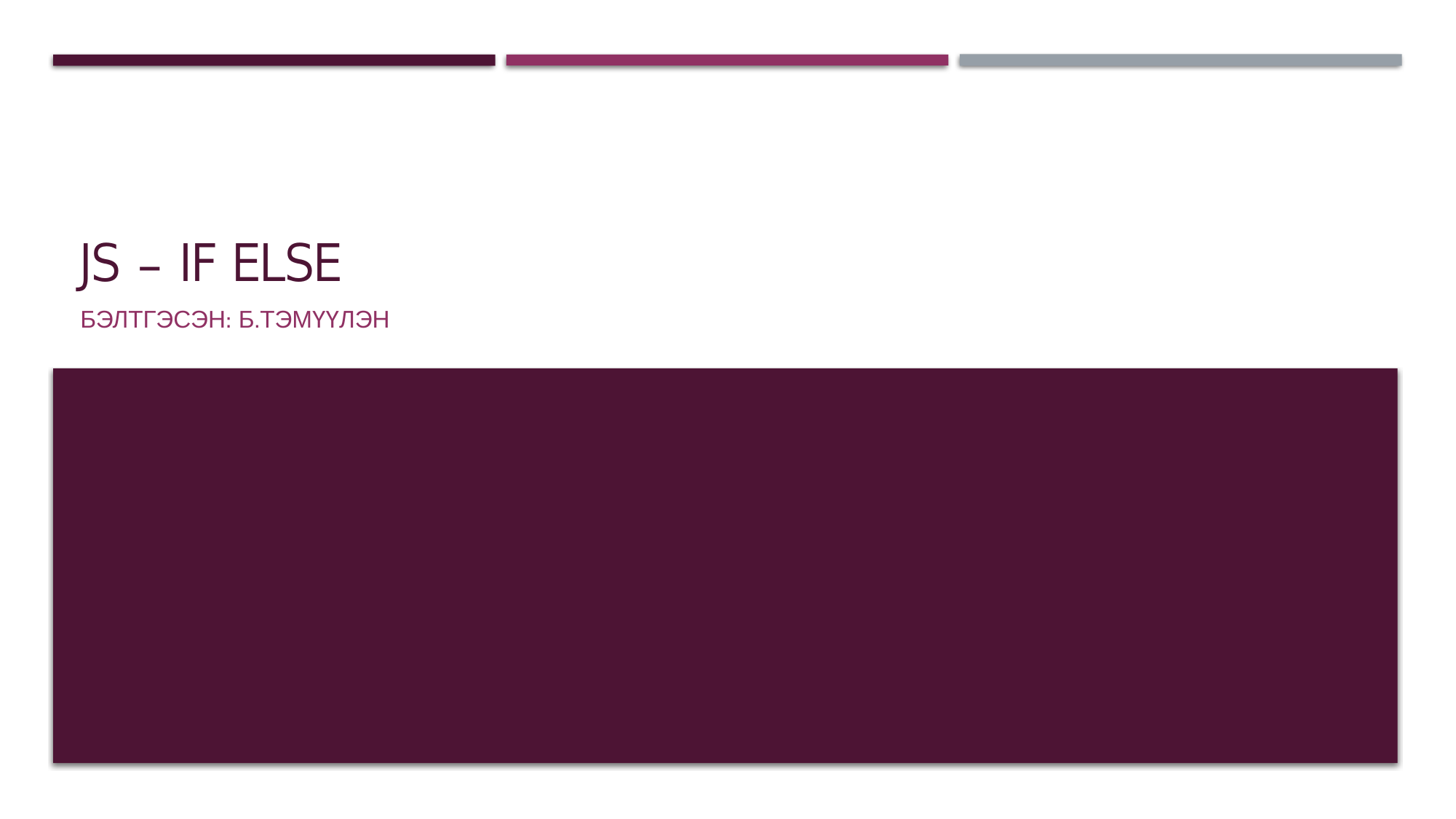

# JS – IF ELSE
Бэлтгэсэн: Б.Тэмүүлэн